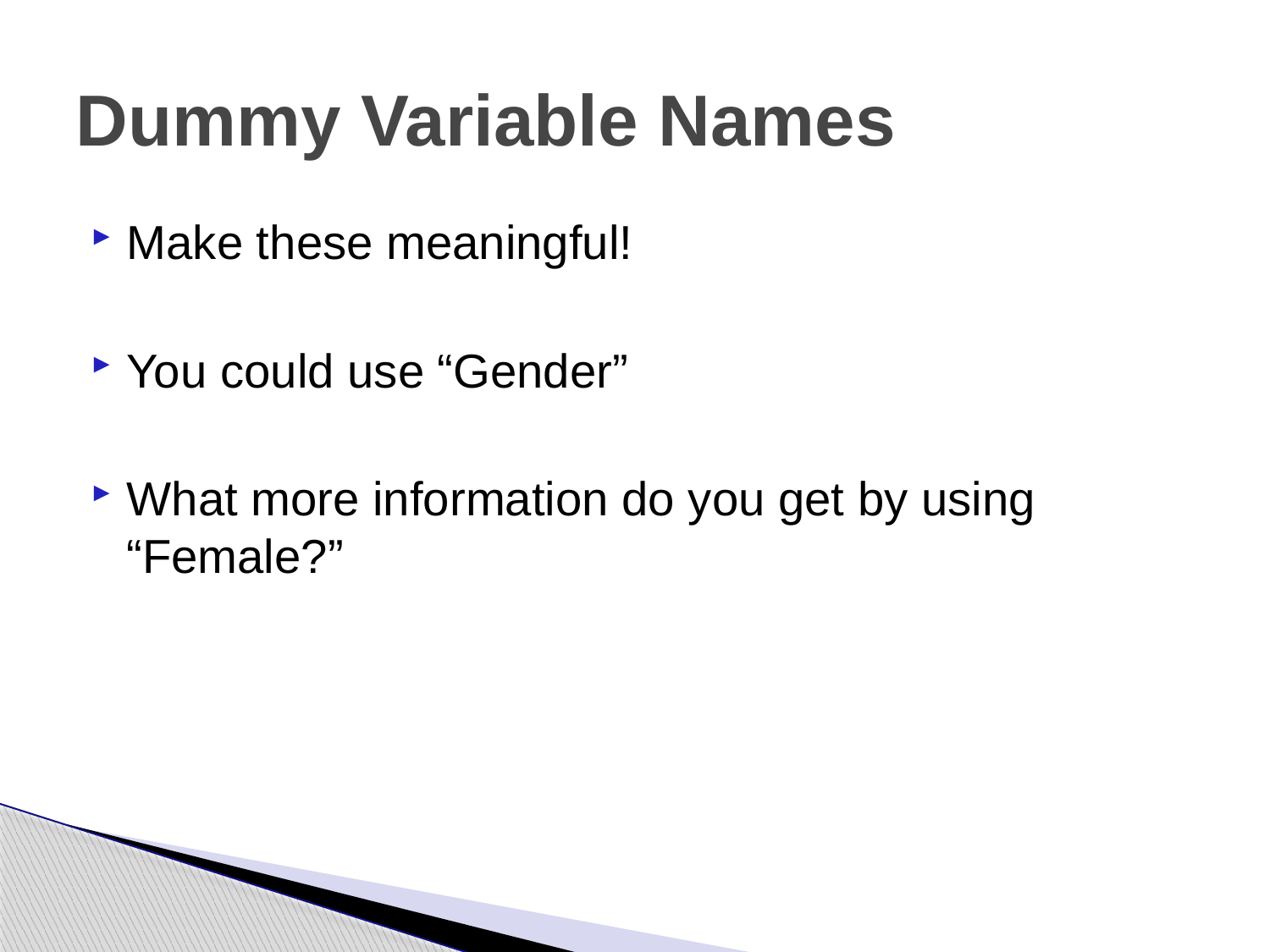

# Dummy Variable Names
Make these meaningful!

You could use “Gender”

What more information do you get by using “Female?”